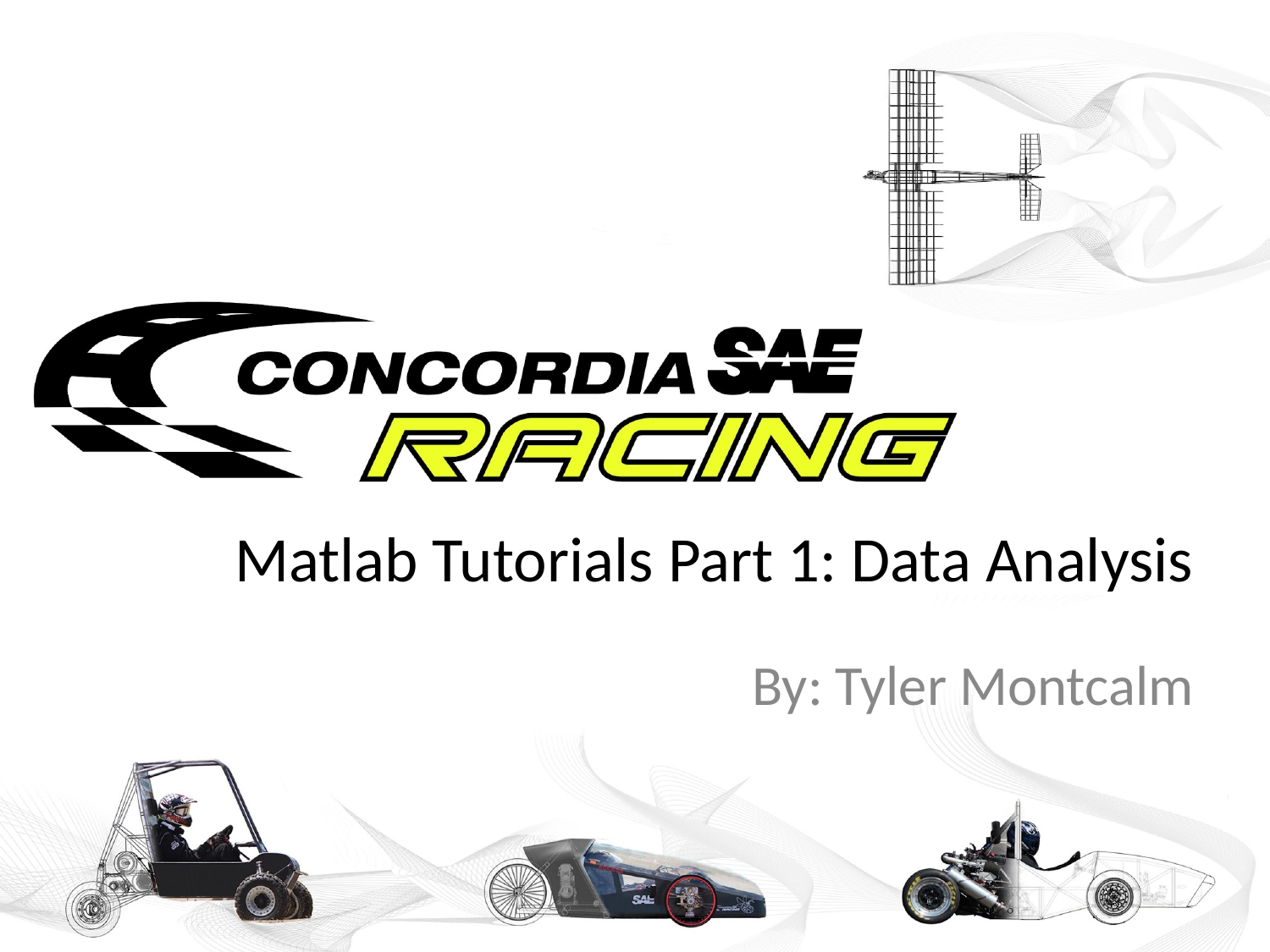

# Matlab Tutorials Part 1: Data Analysis
By: Tyler Montcalm